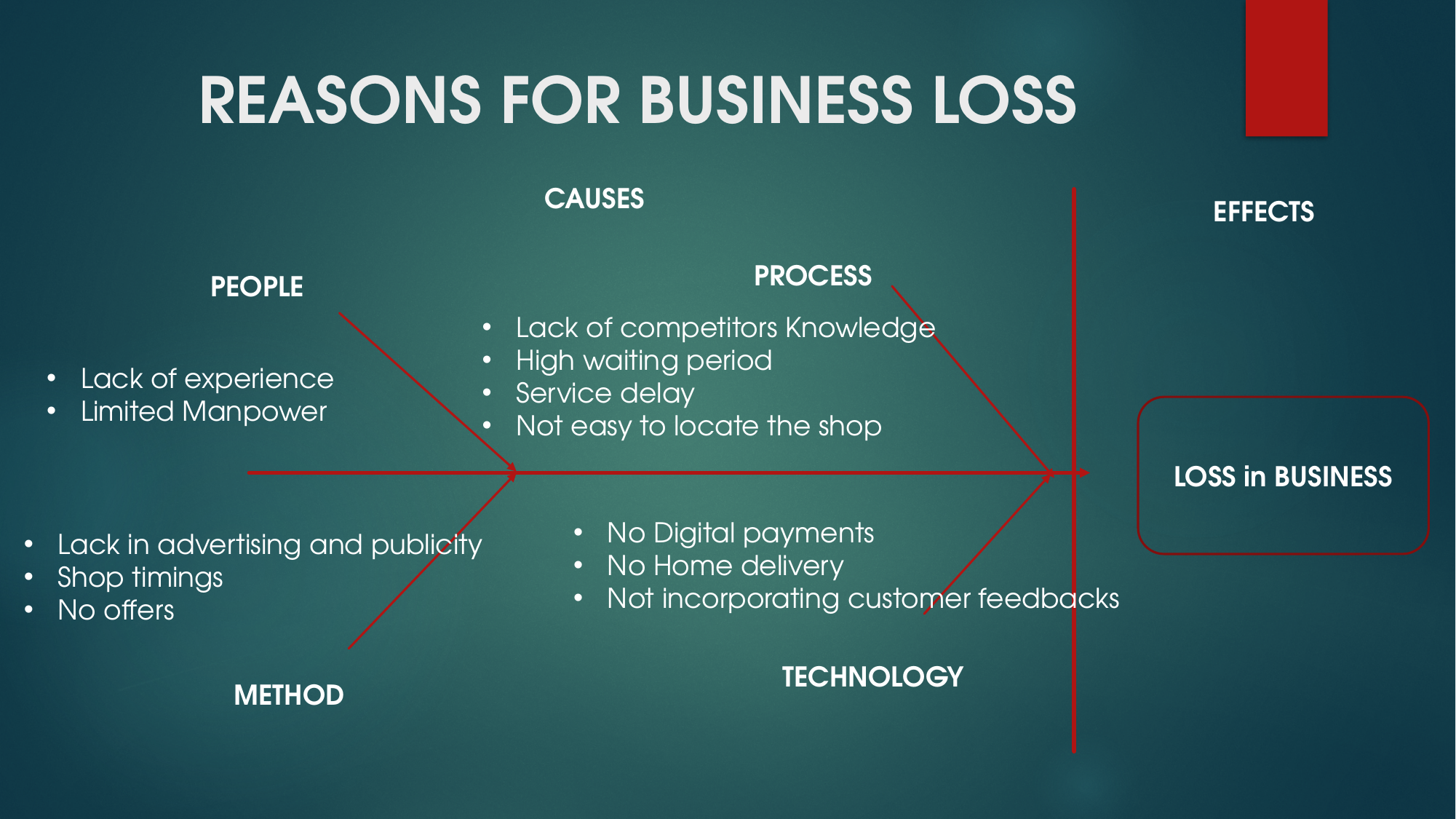

# REASONS FOR BUSINESS LOSS
CAUSES
EFFECTS
PROCESS
PEOPLE
Lack of competitors Knowledge
High waiting period
Service delay
Not easy to locate the shop
Lack of experience
Limited Manpower
LOSS in BUSINESS
No Digital payments
No Home delivery
Not incorporating customer feedbacks
Lack in advertising and publicity
Shop timings
No offers
TECHNOLOGY
METHOD